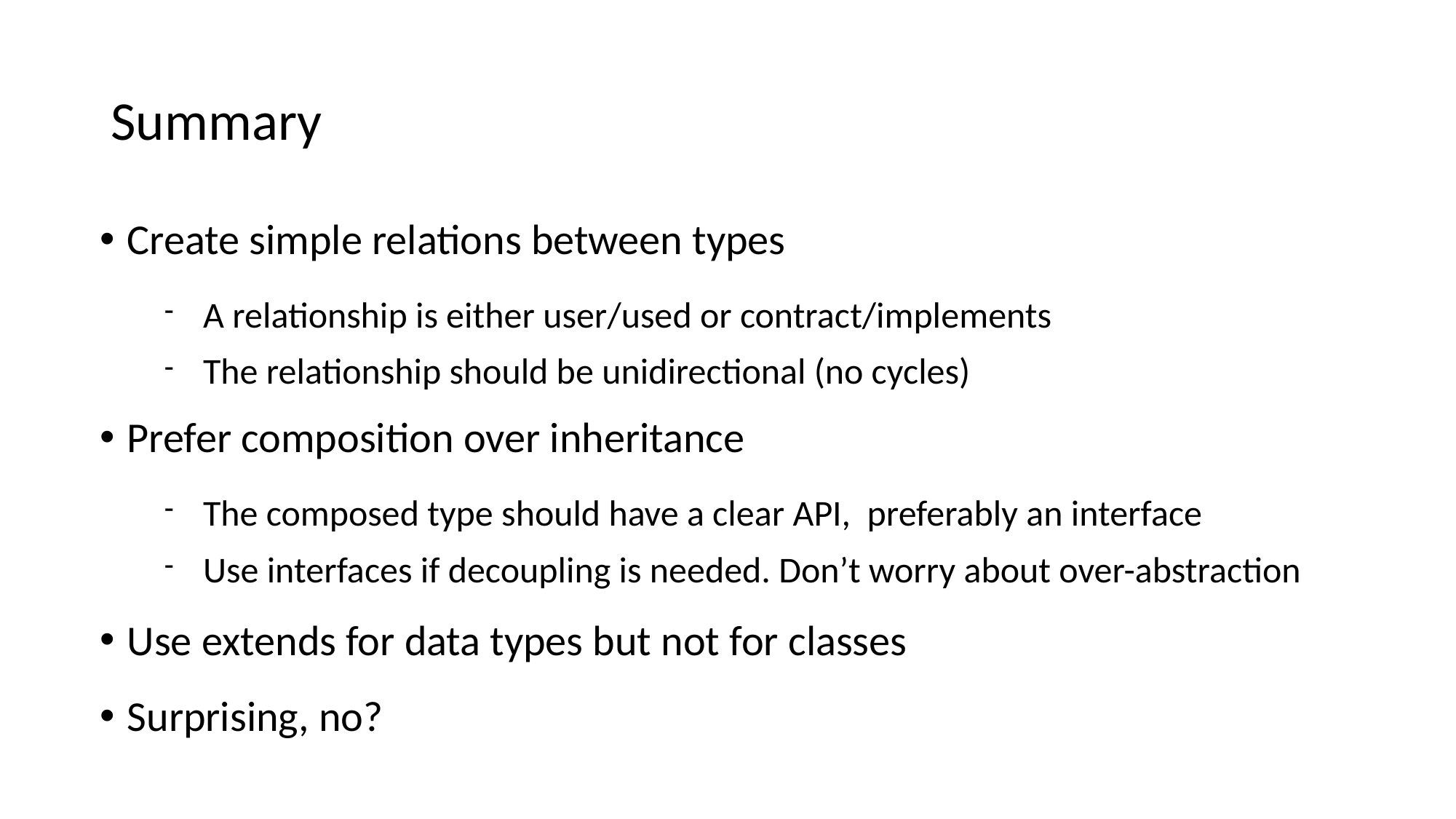

# Summary
Create simple relations between types
A relationship is either user/used or contract/implements
The relationship should be unidirectional (no cycles)
Prefer composition over inheritance
The composed type should have a clear API,  preferably an interface
Use interfaces if decoupling is needed. Don’t worry about over-abstraction
Use extends for data types but not for classes
Surprising, no?